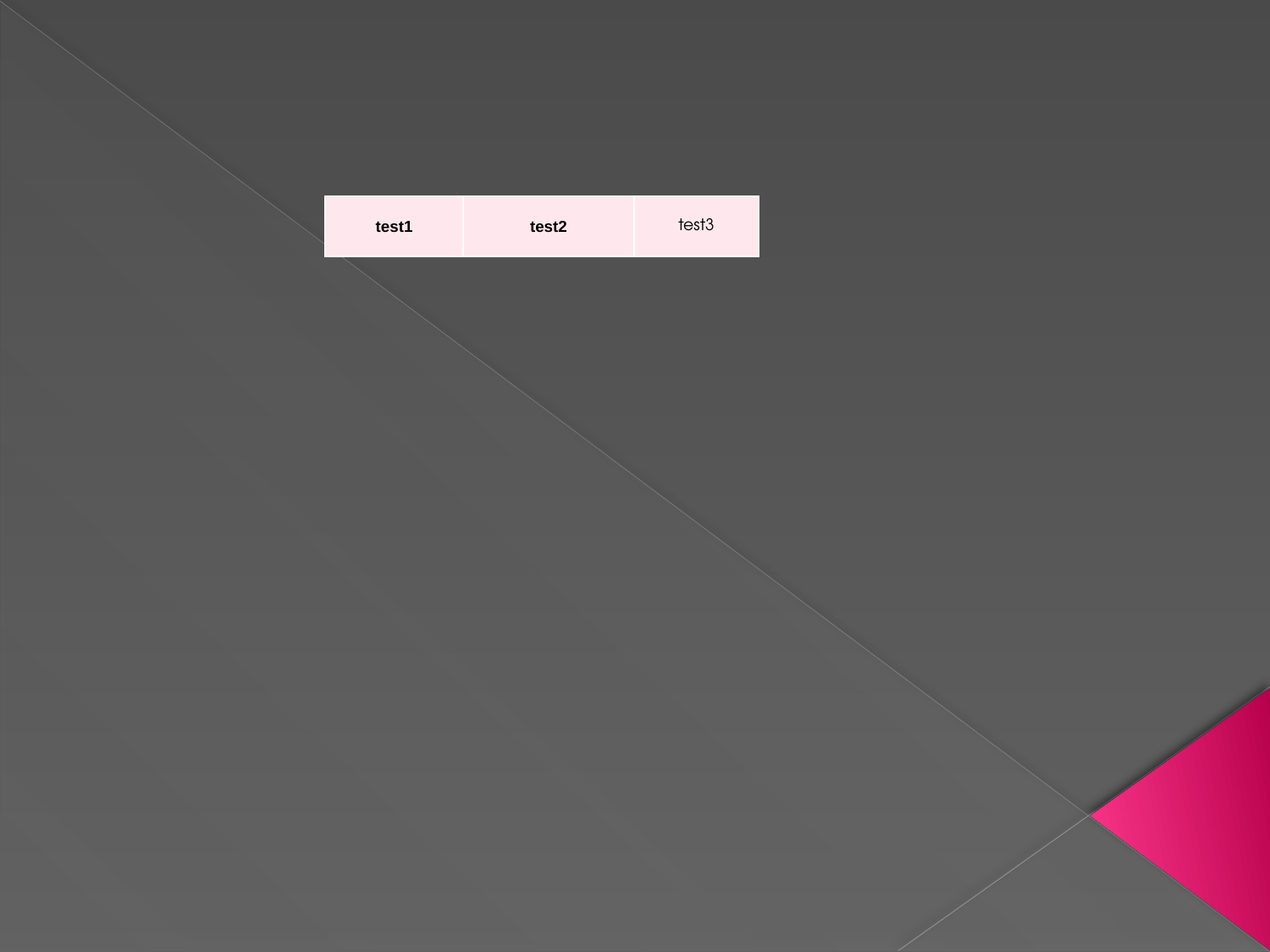

| test1 | test2 | test3 |
| --- | --- | --- |